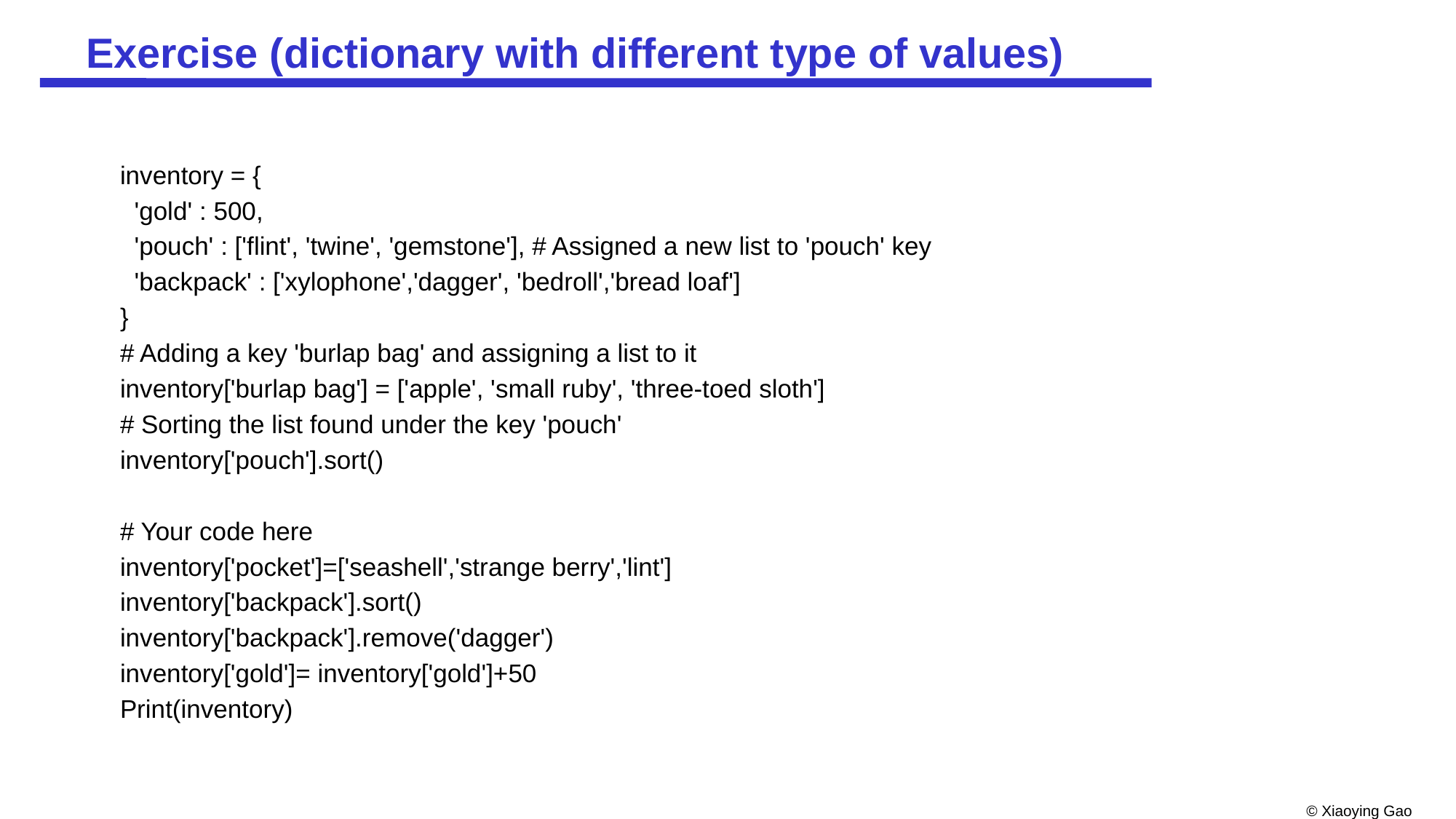

# Exercise (dictionary with different type of values)
inventory = {
  'gold' : 500,
  'pouch' : ['flint', 'twine', 'gemstone'], # Assigned a new list to 'pouch' key
  'backpack' : ['xylophone','dagger', 'bedroll','bread loaf']
}
# Adding a key 'burlap bag' and assigning a list to it
inventory['burlap bag'] = ['apple', 'small ruby', 'three-toed sloth']
# Sorting the list found under the key 'pouch'
inventory['pouch'].sort()

# Your code here
inventory['pocket']=['seashell','strange berry','lint']
inventory['backpack'].sort()
inventory['backpack'].remove('dagger')
inventory['gold']= inventory['gold']+50
Print(inventory)